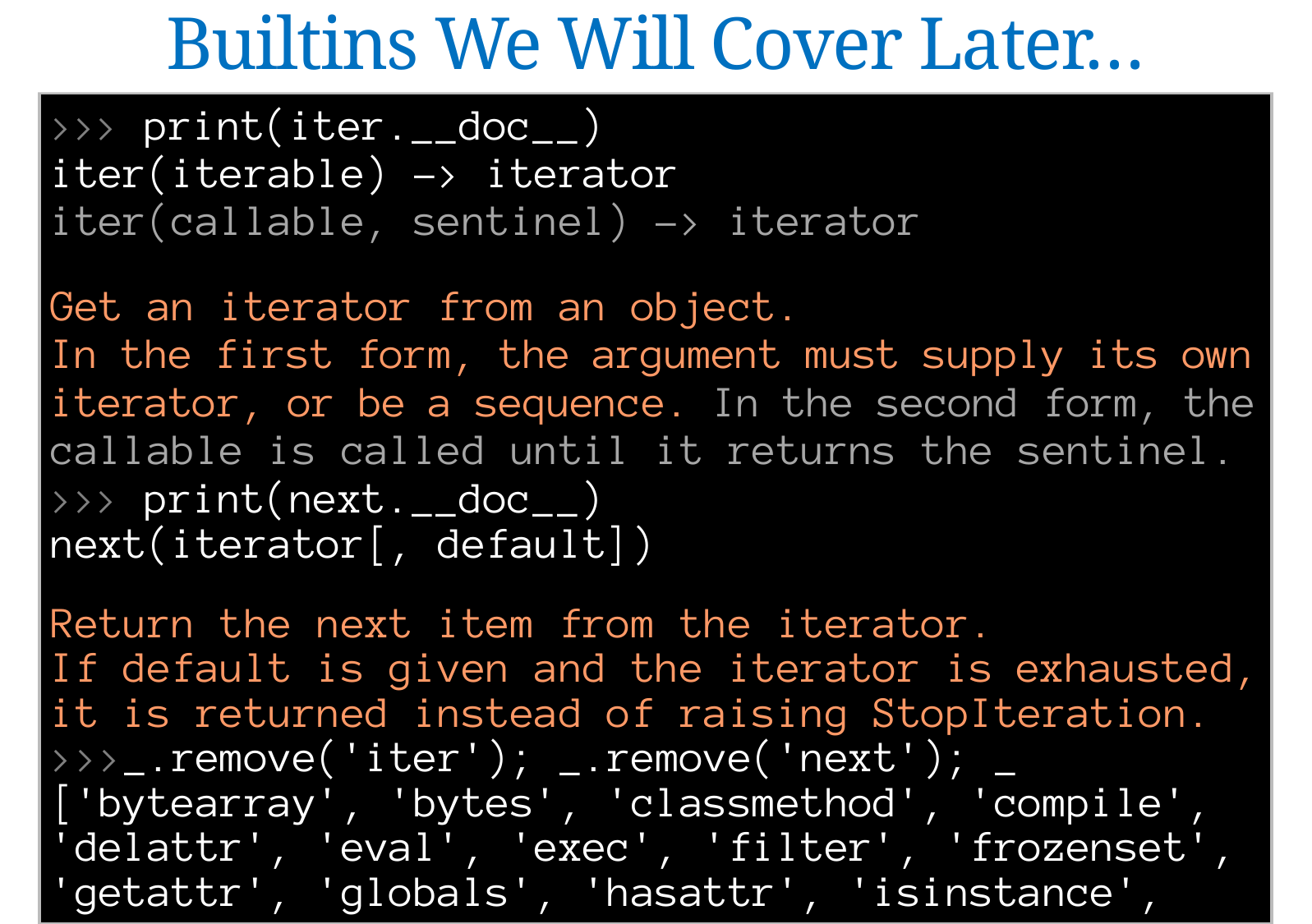

Builtins We Will Cover Later…
>>> print(iter.__doc__)
iter(iterable) -> iterator
iter(callable, sentinel) -> iterator

Get an iterator from an object.
In the first form, the argument must supply its own iterator, or be a sequence. In the second form, the callable is called until it returns the sentinel.
>>> print(next.__doc__)
next(iterator[, default])

Return the next item from the iterator.
If default is given and the iterator is exhausted, it is returned instead of raising StopIteration.
>>>_.remove('iter'); _.remove('next'); _
['bytearray', 'bytes', 'classmethod', 'compile', 'delattr', 'eval', 'exec', 'filter', 'frozenset', 'getattr', 'globals', 'hasattr', 'isinstance',